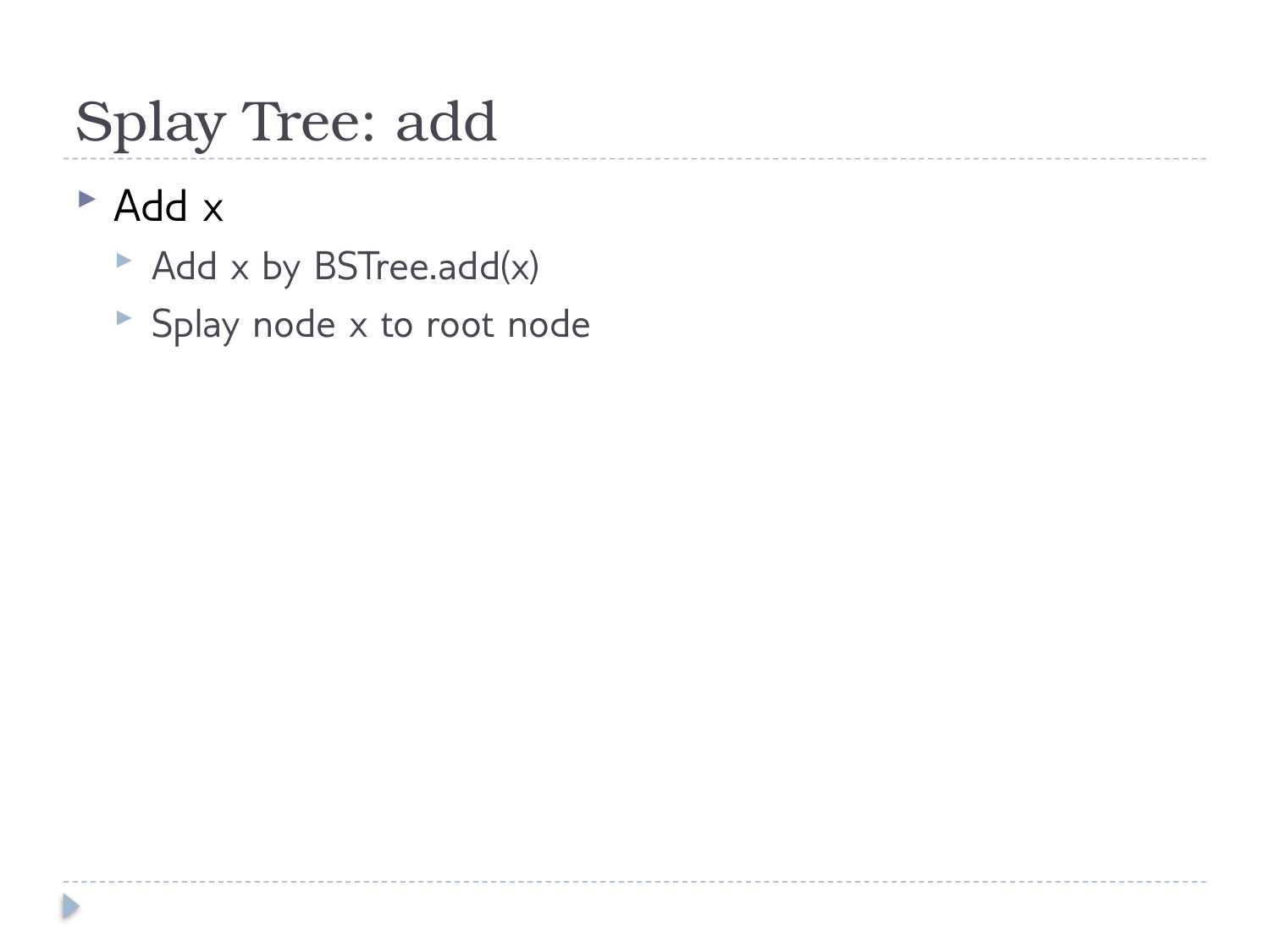

# Splay Tree: add
Add x
Add x by BSTree.add(x)
Splay node x to root node